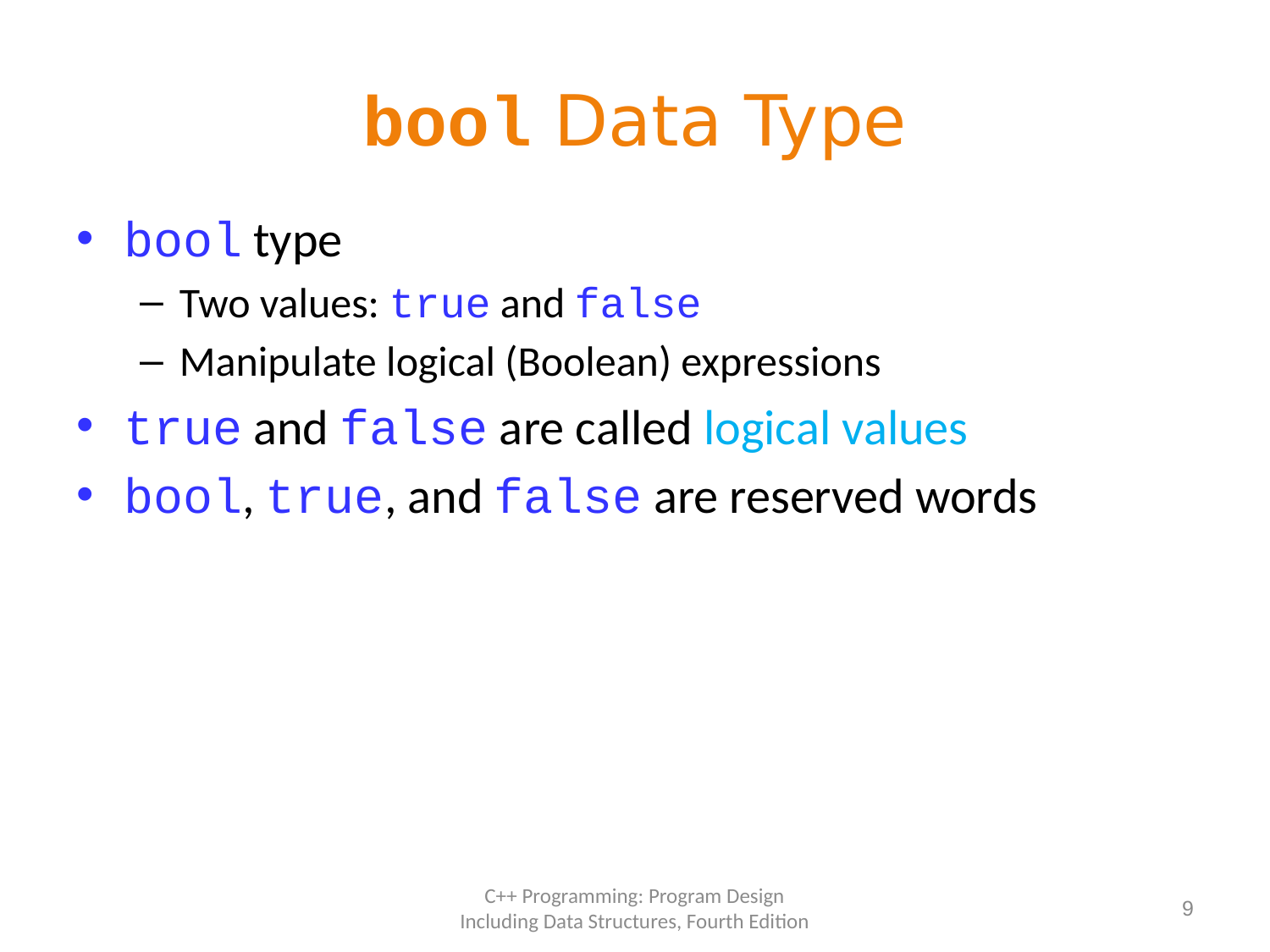

# bool Data Type
bool type
Two values: true and false
Manipulate logical (Boolean) expressions
true and false are called logical values
bool, true, and false are reserved words

C++ Programming: Program Design Including Data Structures, Fourth Edition
9